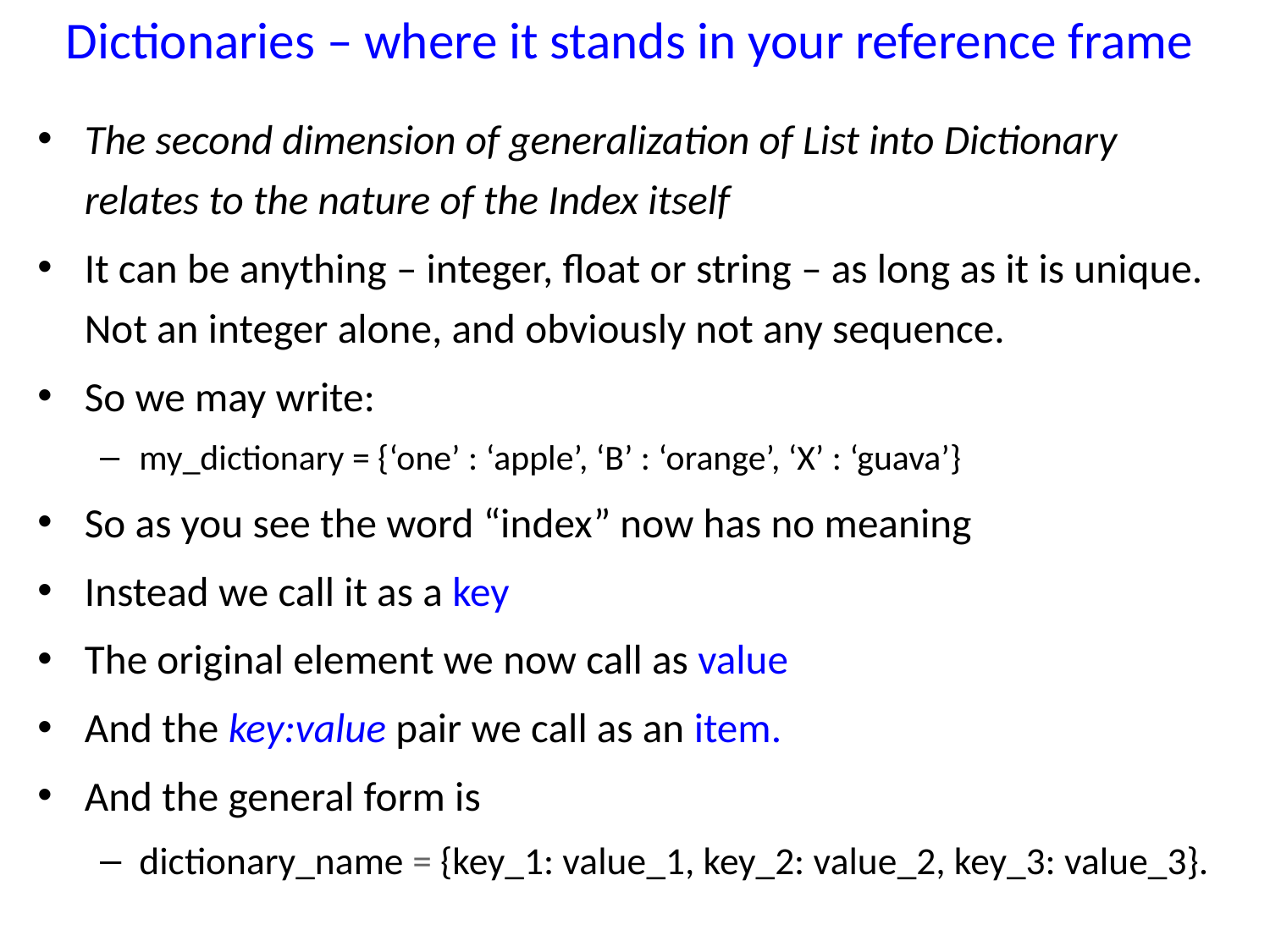

# Dictionaries – where it stands in your reference frame
The second dimension of generalization of List into Dictionary relates to the nature of the Index itself
It can be anything – integer, float or string – as long as it is unique. Not an integer alone, and obviously not any sequence.
So we may write:
my_dictionary = {‘one’ : ‘apple’, ‘B’ : ‘orange’, ‘X’ : ‘guava’}
So as you see the word “index” now has no meaning
Instead we call it as a key
The original element we now call as value
And the key:value pair we call as an item.
And the general form is
dictionary_name = {key_1: value_1, key_2: value_2, key_3: value_3}.